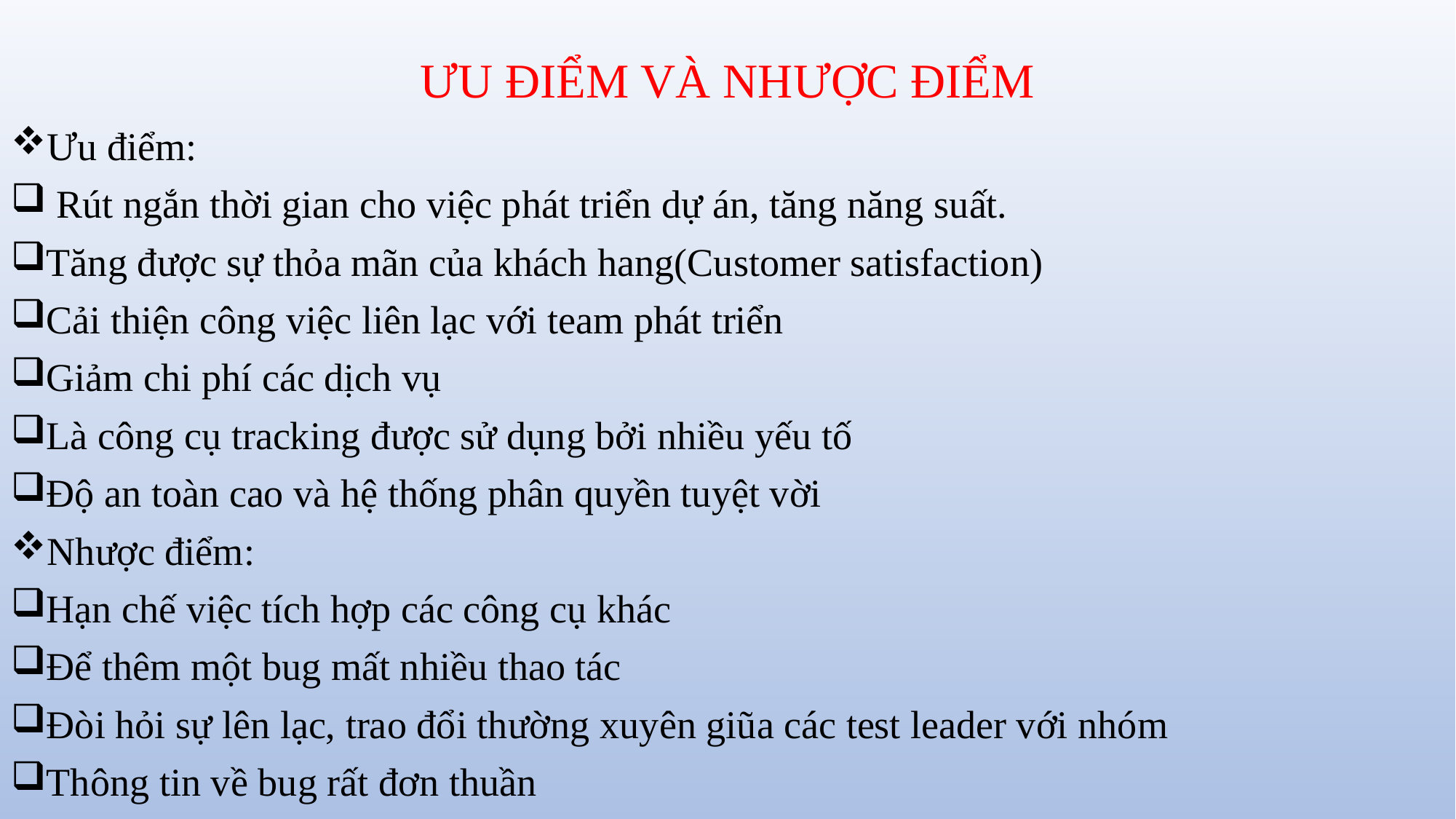

# ƯU ĐIỂM VÀ NHƯỢC ĐIỂM
Ưu điểm:
 Rút ngắn thời gian cho việc phát triển dự án, tăng năng suất.
Tăng được sự thỏa mãn của khách hang(Customer satisfaction)
Cải thiện công việc liên lạc với team phát triển
Giảm chi phí các dịch vụ
Là công cụ tracking được sử dụng bởi nhiều yếu tố
Độ an toàn cao và hệ thống phân quyền tuyệt vời
Nhược điểm:
Hạn chế việc tích hợp các công cụ khác
Để thêm một bug mất nhiều thao tác
Đòi hỏi sự lên lạc, trao đổi thường xuyên giũa các test leader với nhóm
Thông tin về bug rất đơn thuần